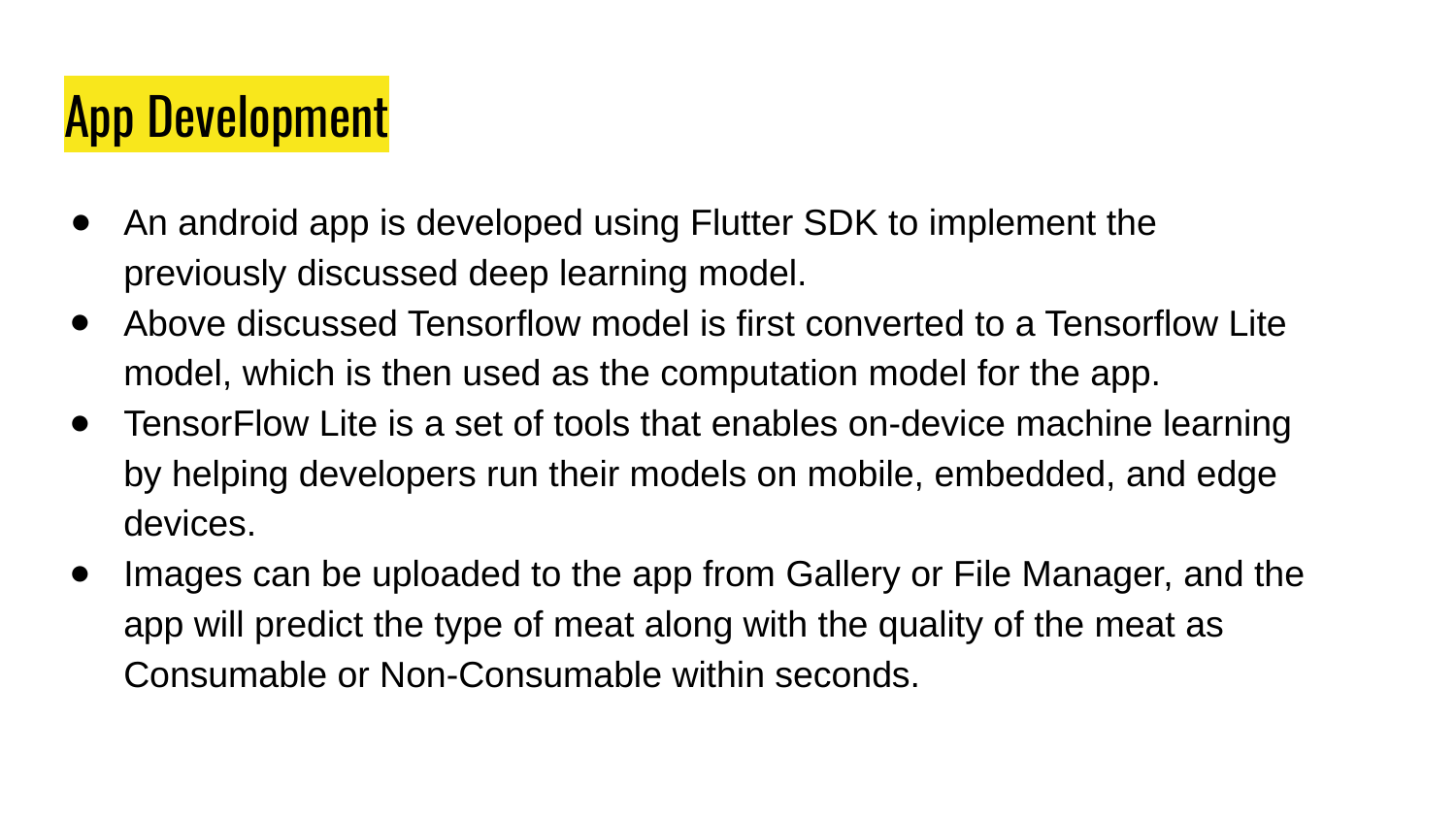

# App Development
An android app is developed using Flutter SDK to implement the previously discussed deep learning model.
Above discussed Tensorflow model is first converted to a Tensorflow Lite model, which is then used as the computation model for the app.
TensorFlow Lite is a set of tools that enables on-device machine learning by helping developers run their models on mobile, embedded, and edge devices.
Images can be uploaded to the app from Gallery or File Manager, and the app will predict the type of meat along with the quality of the meat as Consumable or Non-Consumable within seconds.